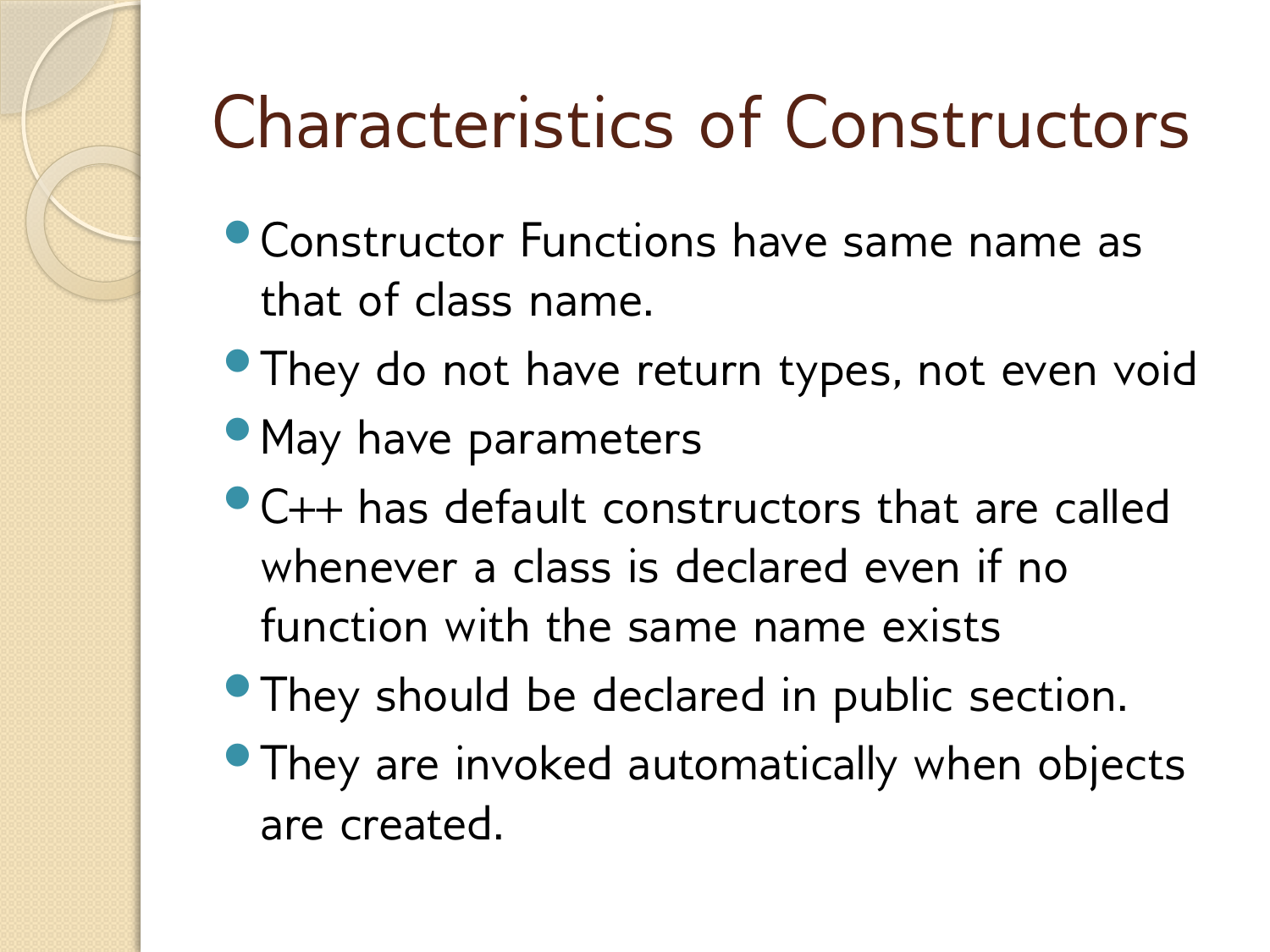

# Characteristics of Constructors
Constructor Functions have same name as that of class name.
They do not have return types, not even void
May have parameters
C++ has default constructors that are called whenever a class is declared even if no function with the same name exists
They should be declared in public section.
They are invoked automatically when objects are created.